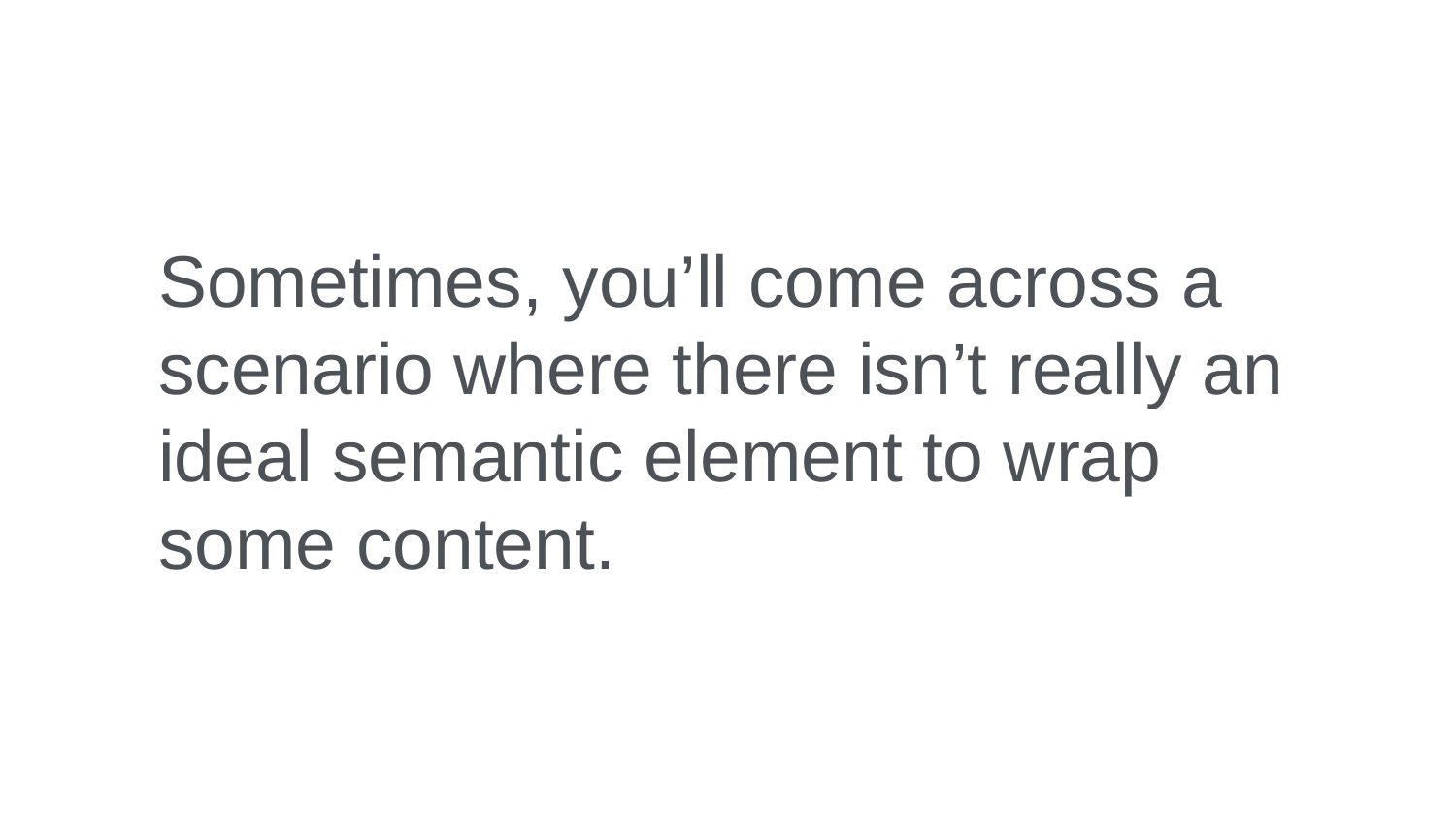

Sometimes, you’ll come across a scenario where there isn’t really an ideal semantic element to wrap some content.